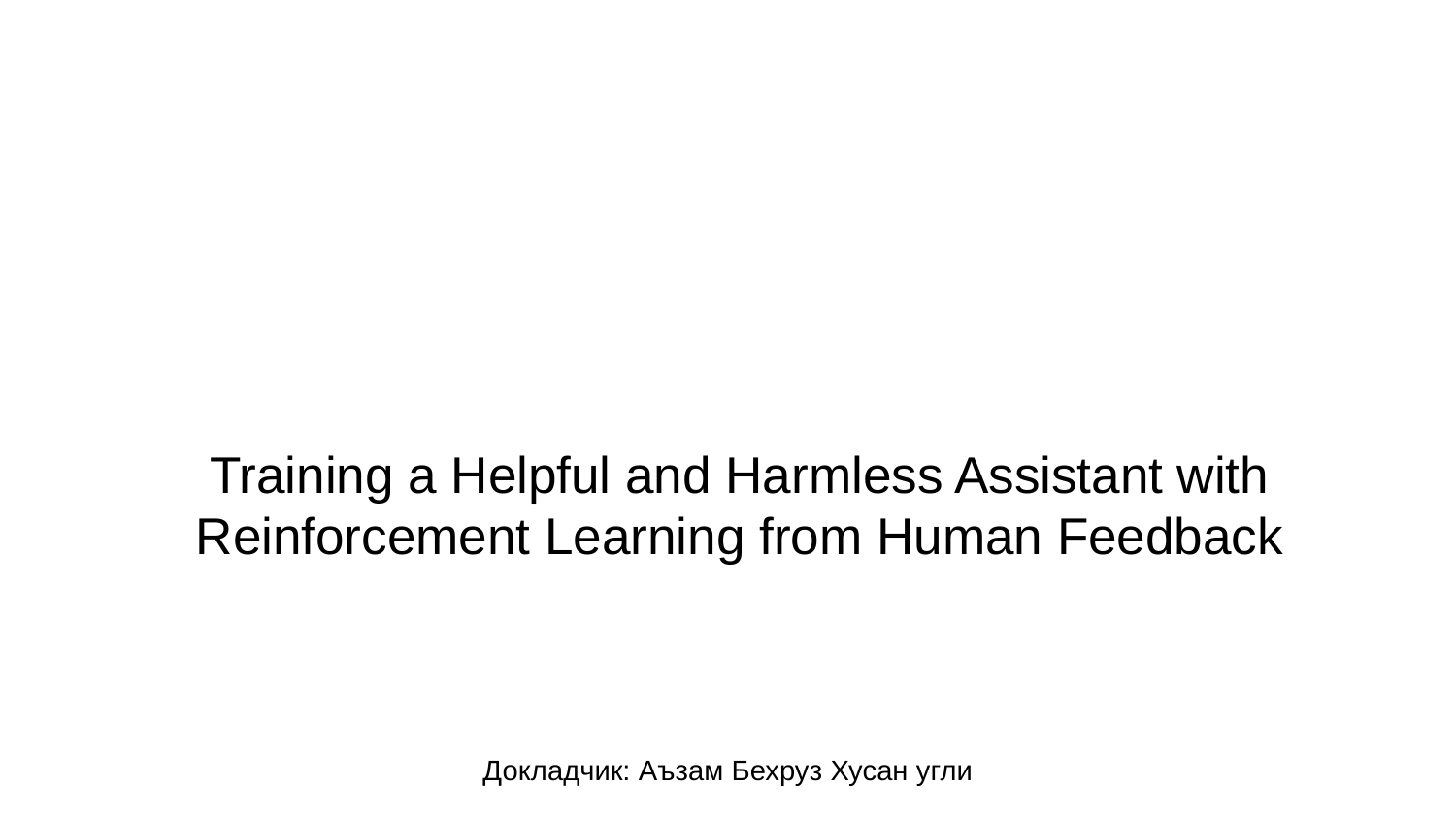

# Training a Helpful and Harmless Assistant with Reinforcement Learning from Human Feedback
Докладчик: Аъзам Бехруз Хусан угли